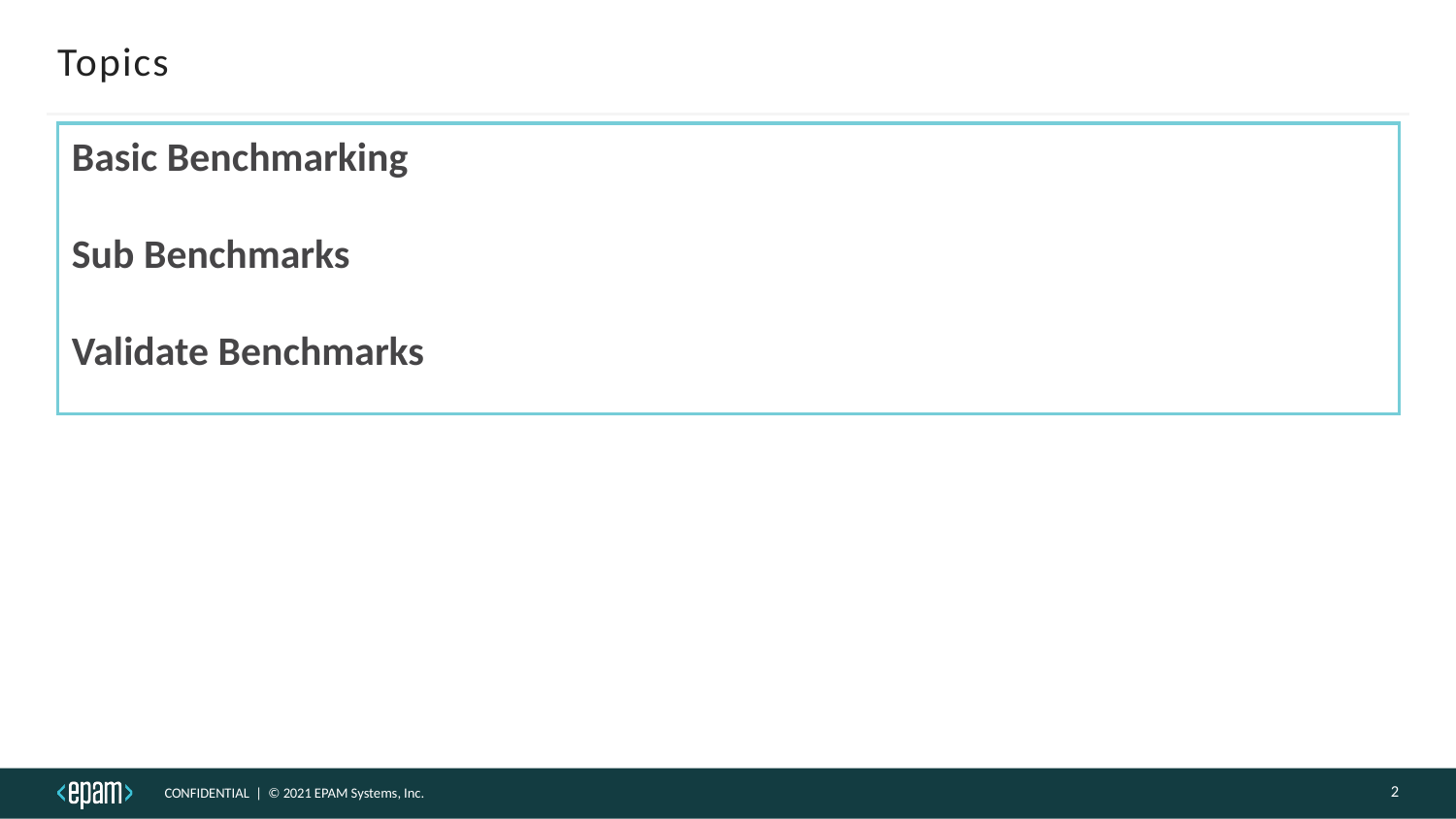

# Topics
Basic Benchmarking

Sub Benchmarks

Validate Benchmarks
2